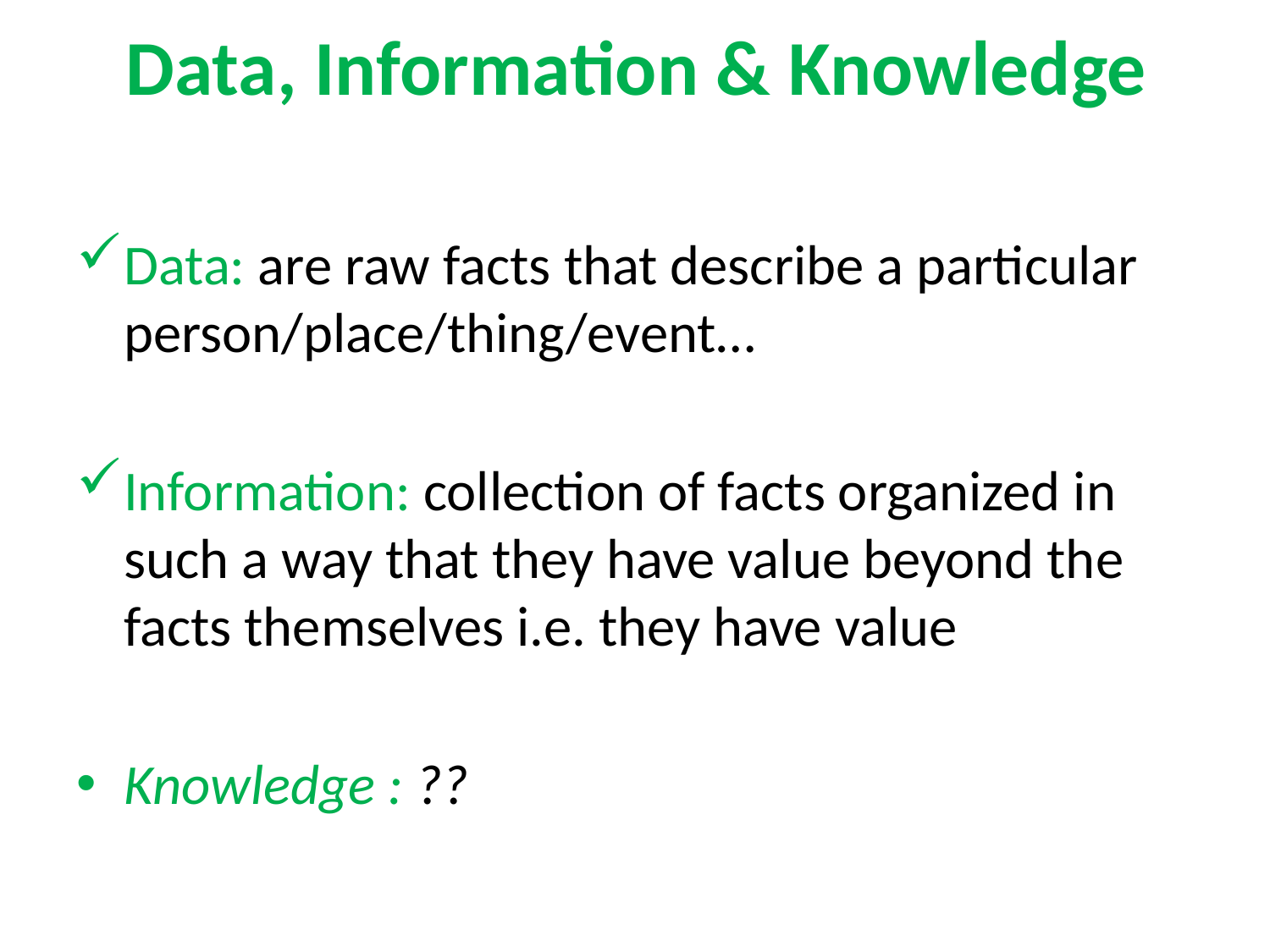

# Data, Information & Knowledge
Data: are raw facts that describe a particular person/place/thing/event…

Information: collection of facts organized in such a way that they have value beyond the facts themselves i.e. they have value

Knowledge : ??